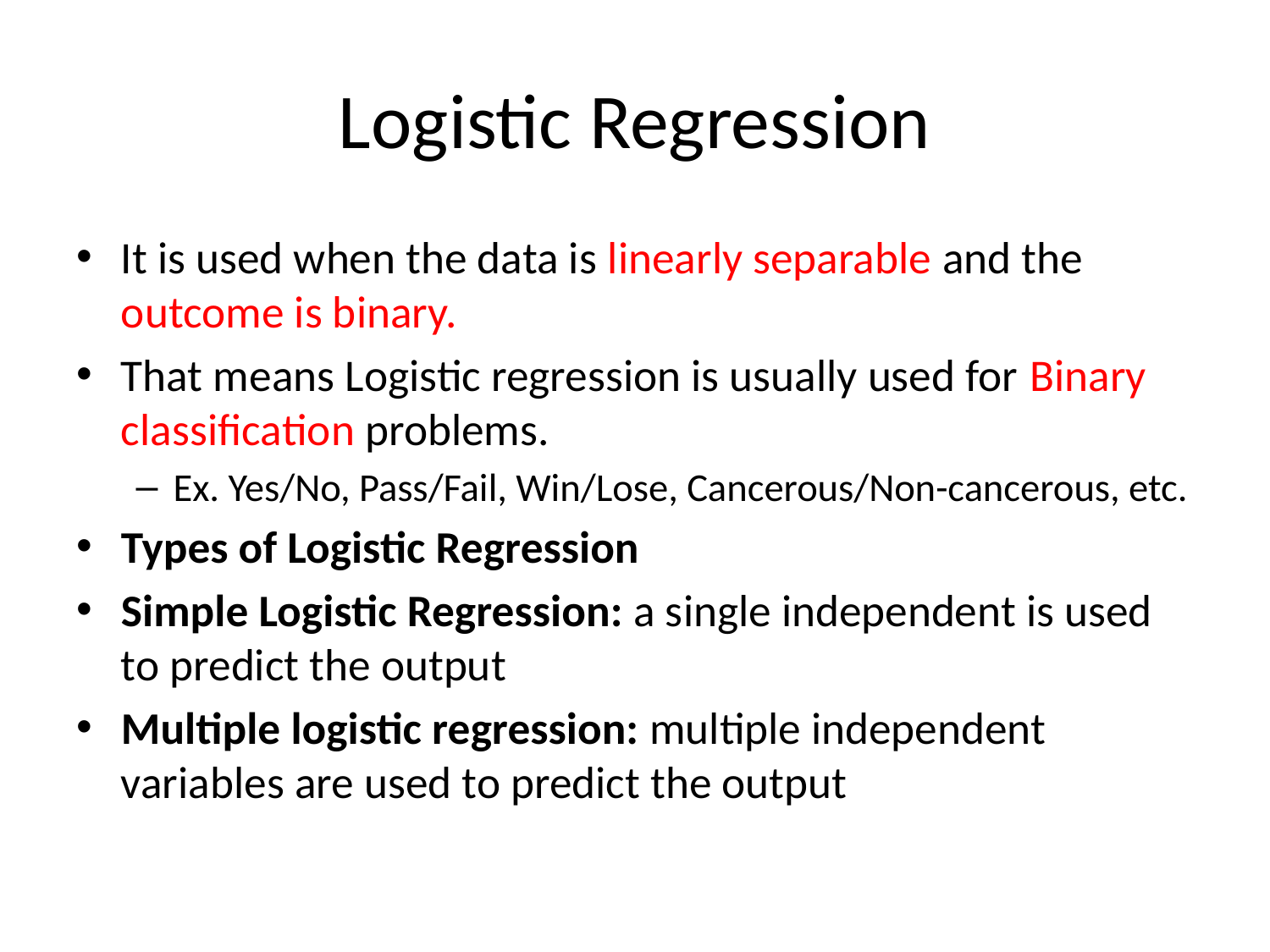

# Logistic Regression
It is used when the data is linearly separable and the outcome is binary.
That means Logistic regression is usually used for Binary classification problems.
Ex. Yes/No, Pass/Fail, Win/Lose, Cancerous/Non-cancerous, etc.
Types of Logistic Regression
Simple Logistic Regression: a single independent is used to predict the output
Multiple logistic regression: multiple independent variables are used to predict the output